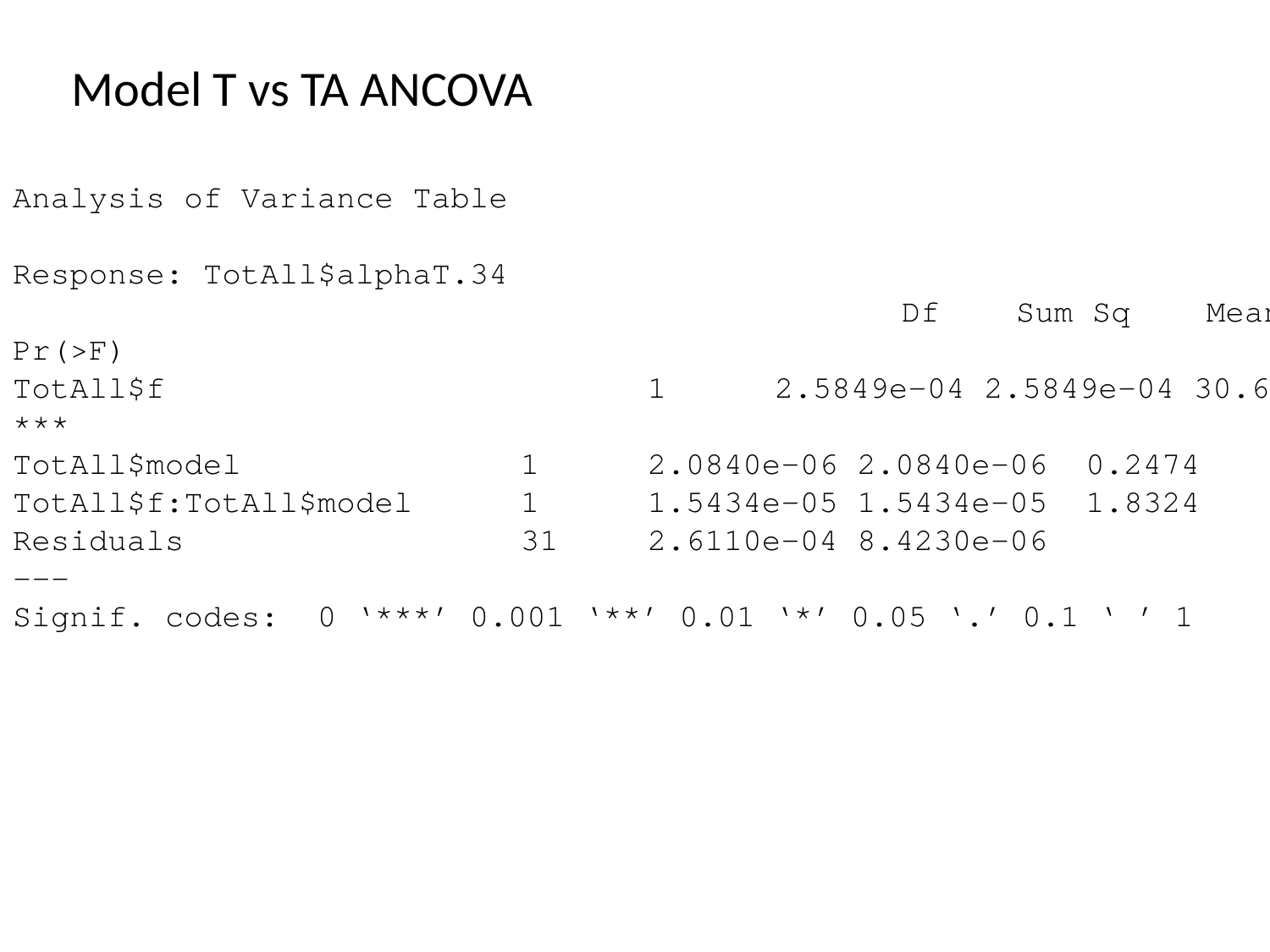

Model T vs TA ANCOVA
Analysis of Variance Table

Response: TotAll$alphaT.34
							Df    Sum Sq    Mean Sq F value    Pr(>F)
TotAll$f  		 		1 	2.5849e-04 2.5849e-04 30.6903 4.567e-06
***
TotAll$model      		1 	2.0840e-06 2.0840e-06  0.2474    0.6224
TotAll$f:TotAll$model  	1 	1.5434e-05 1.5434e-05  1.8324    0.1856
Residuals             	31 	2.6110e-04 8.4230e-06
---
Signif. codes:  0 ‘***’ 0.001 ‘**’ 0.01 ‘*’ 0.05 ‘.’ 0.1 ‘ ’ 1